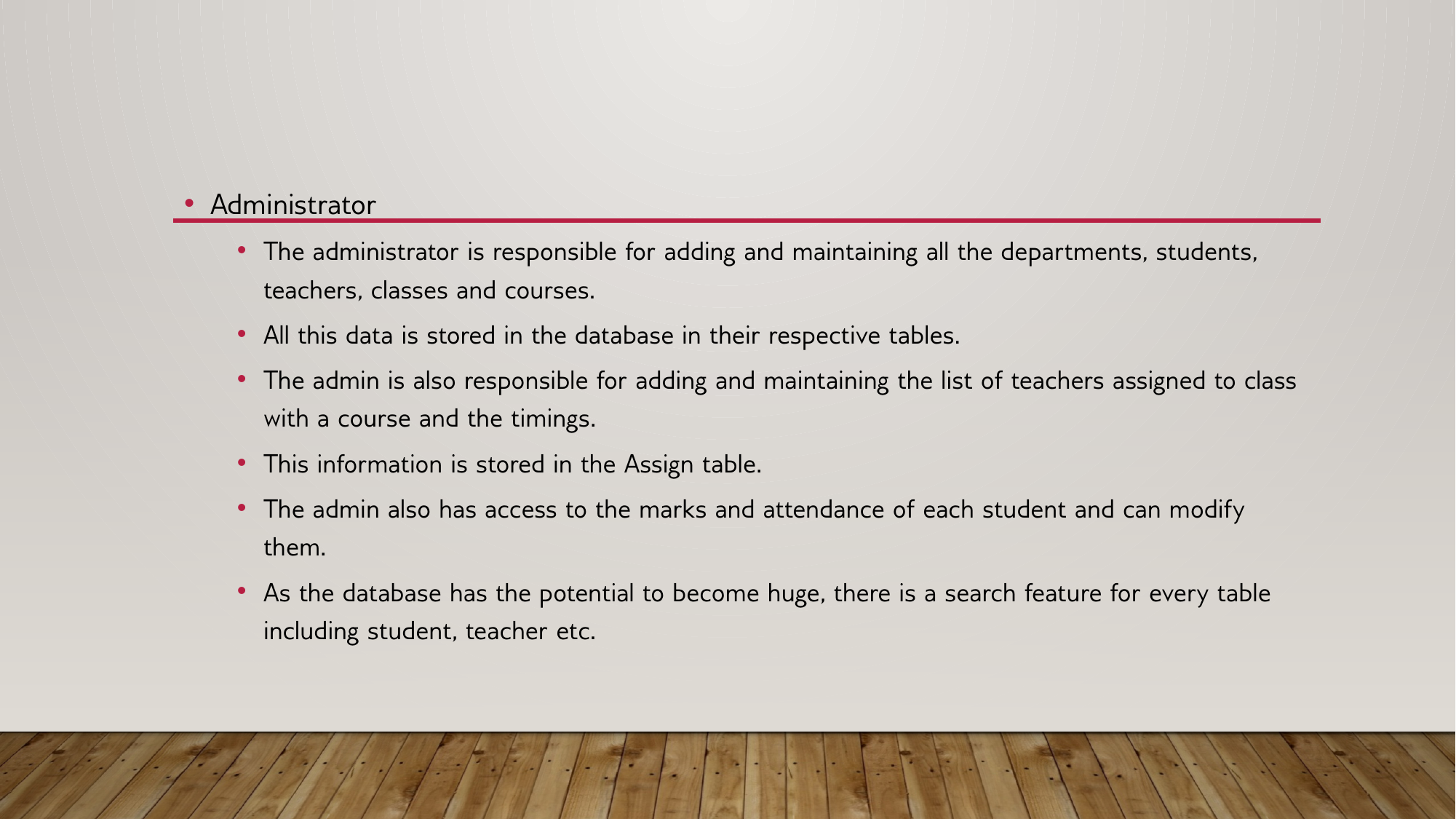

Administrator
The administrator is responsible for adding and maintaining all the departments, students, teachers, classes and courses.
All this data is stored in the database in their respective tables.
The admin is also responsible for adding and maintaining the list of teachers assigned to class with a course and the timings.
This information is stored in the Assign table.
The admin also has access to the marks and attendance of each student and can modify them.
As the database has the potential to become huge, there is a search feature for every table including student, teacher etc.